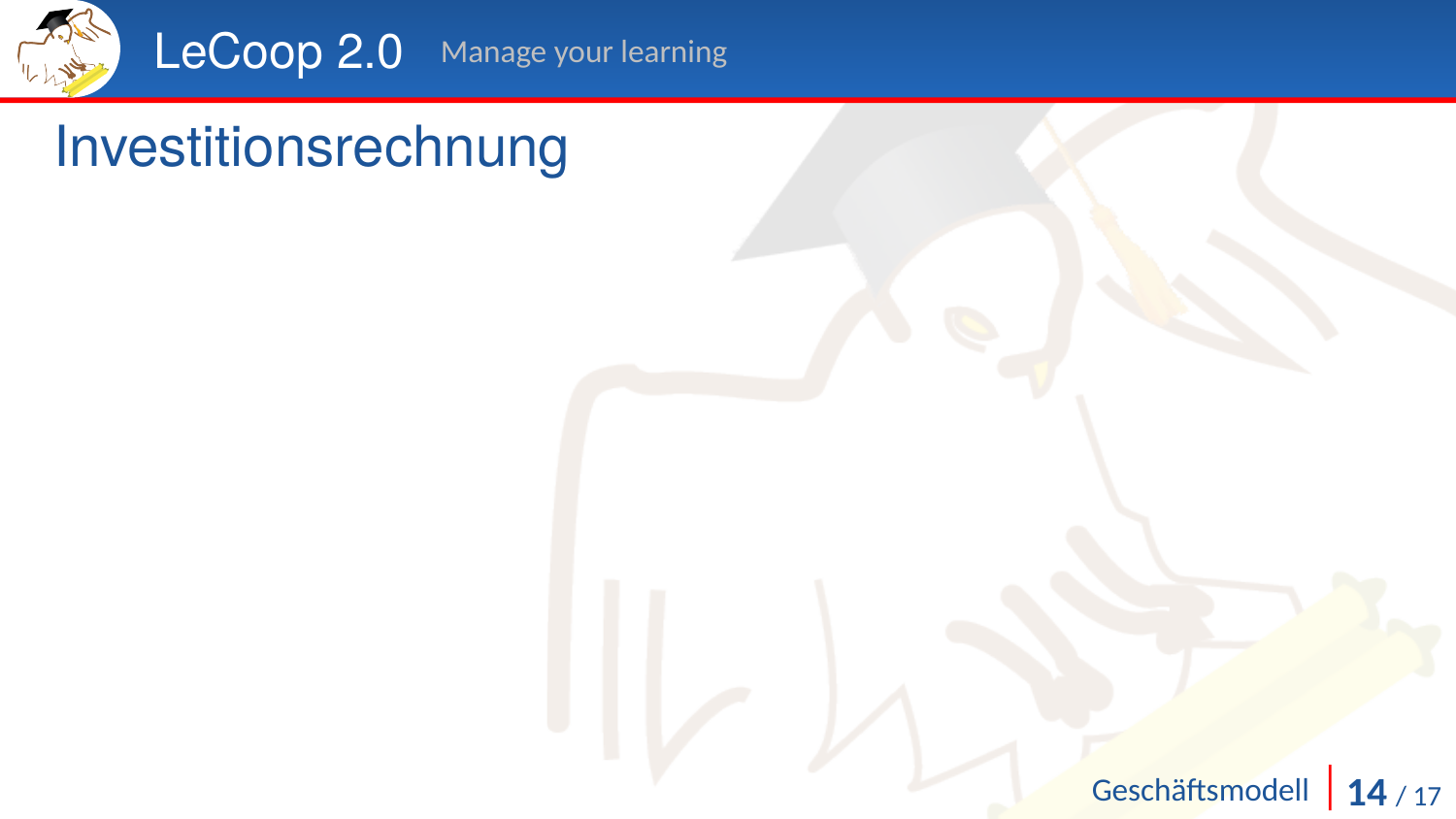

LeCoop 2.0
Manage your learning

Investitionsrechnung
14 / 17
Geschäftsmodell